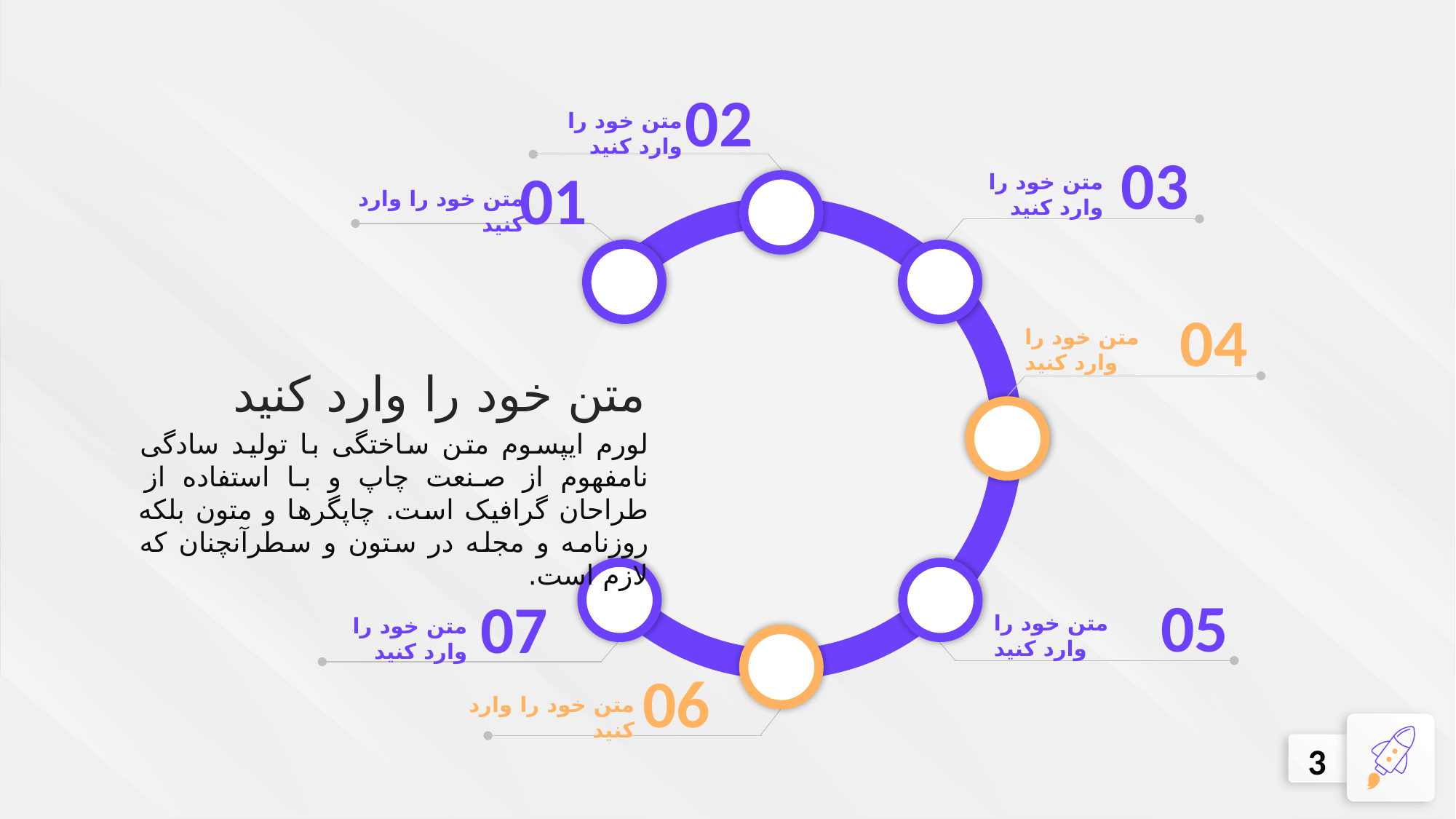

02
متن خود را وارد کنید
03
متن خود را وارد کنید
01
متن خود را وارد کنید

04
متن خود را وارد کنید
متن خود را وارد کنید
لورم ایپسوم متن ساختگی با تولید سادگی نامفهوم از صنعت چاپ و با استفاده از طراحان گرافیک است. چاپگرها و متون بلکه روزنامه و مجله در ستون و سطرآنچنان که لازم است.
05
متن خود را وارد کنید
07
متن خود را وارد کنید
06
متن خود را وارد کنید

3